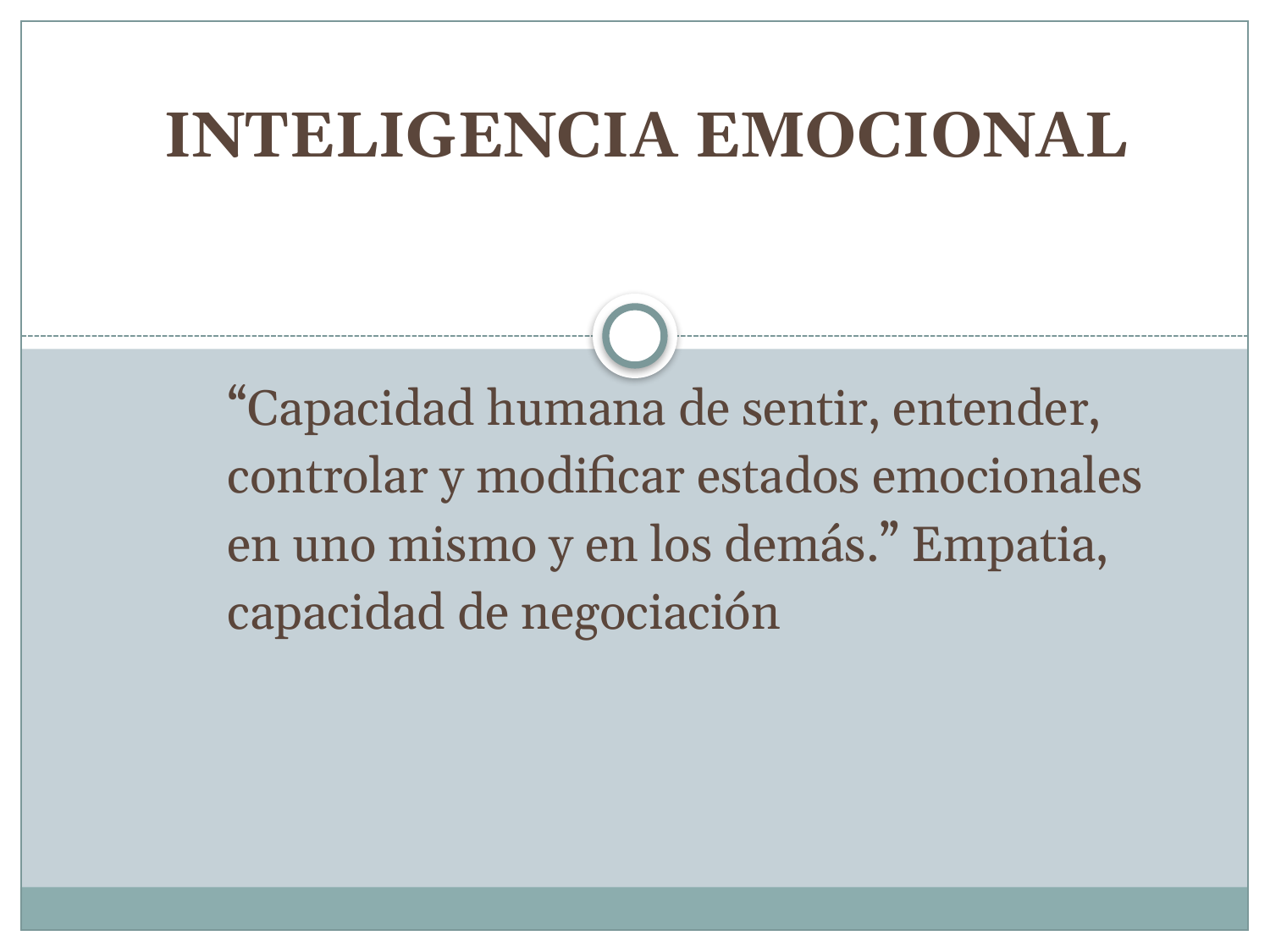

INTELIGENCIA EMOCIONAL

“Capacidad humana de sentir, entender, controlar y modificar estados emocionales en uno mismo y en los demás.” Empatia, capacidad de negociación